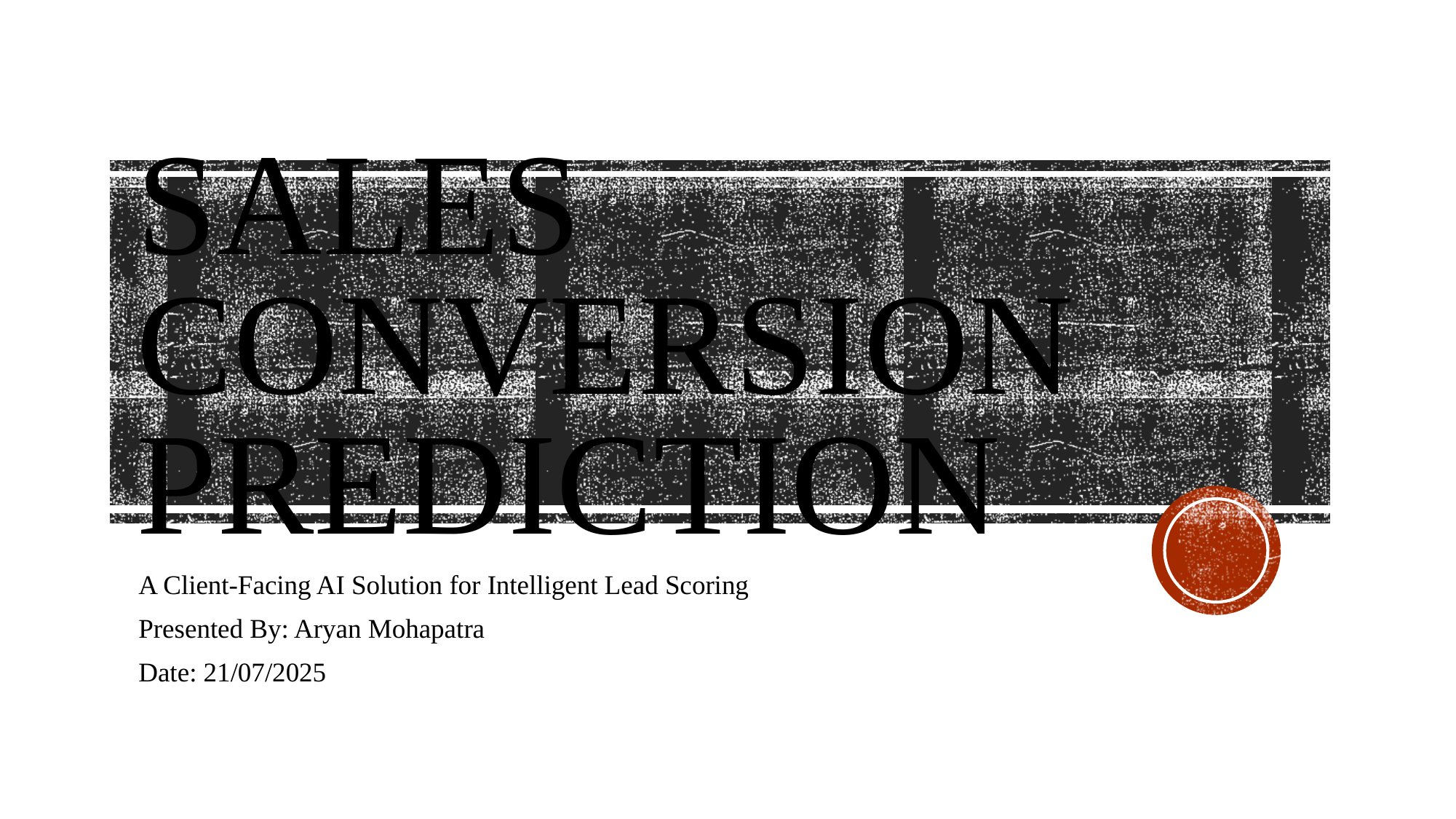

# Sales Conversion Prediction
A Client-Facing AI Solution for Intelligent Lead Scoring
Presented By: Aryan Mohapatra
Date: 21/07/2025